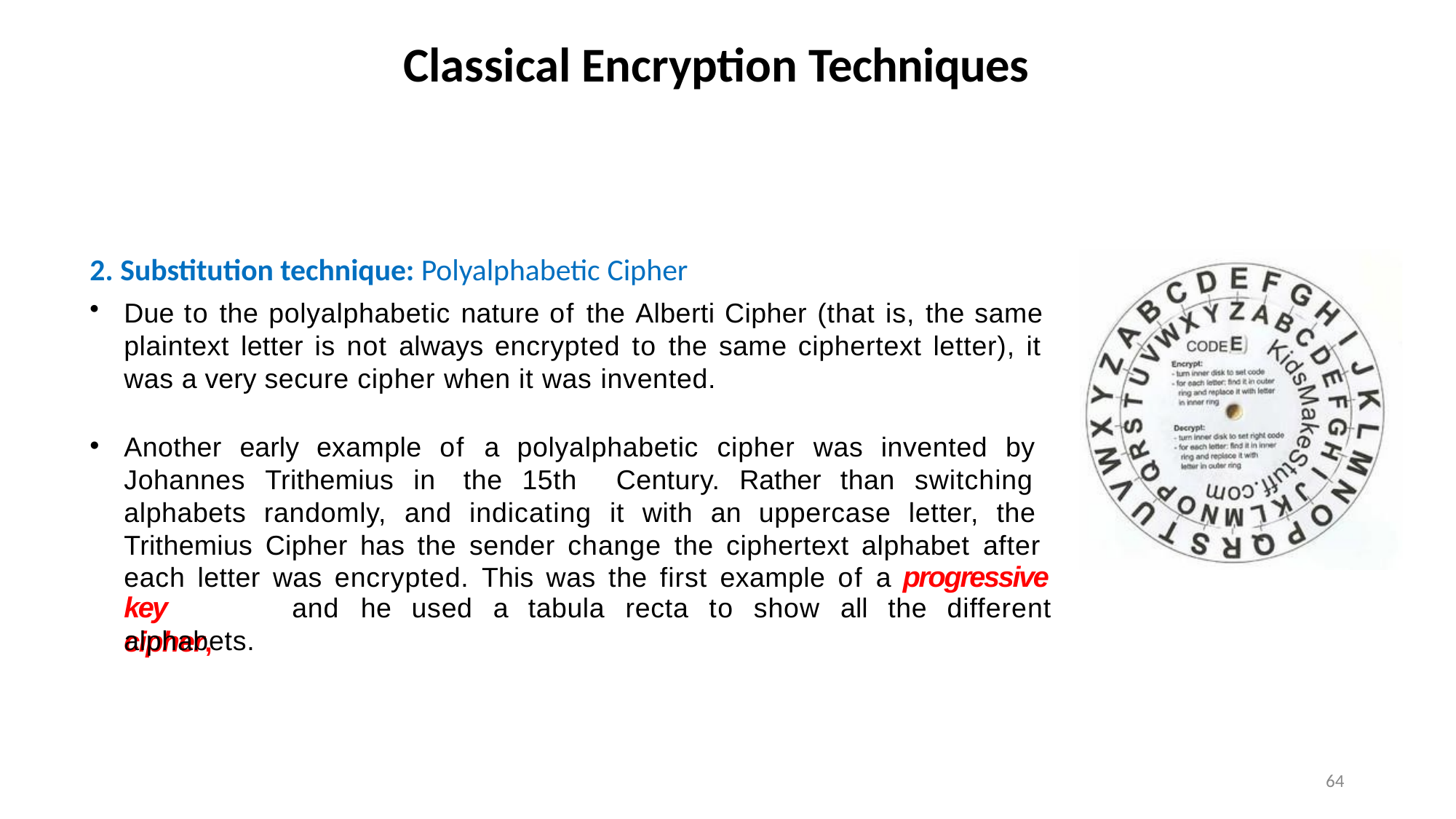

# Classical Encryption Techniques
2. Substitution technique: Polyalphabetic Cipher
Due to the polyalphabetic nature of the Alberti Cipher (that is, the same  plaintext letter is not always encrypted to the same ciphertext letter), it  was a very secure cipher when it was invented.

Another early example of a polyalphabetic cipher was invented by  Johannes Trithemius in the 15th  Century. Rather than switching  alphabets randomly, and indicating it with an uppercase letter, the  Trithemius Cipher has the sender change the ciphertext alphabet after  each letter was encrypted. This was the first example of a progressive

key	cipher,
and	he	used	a	tabula	recta	to	show	all	the	different
alphabets.
64